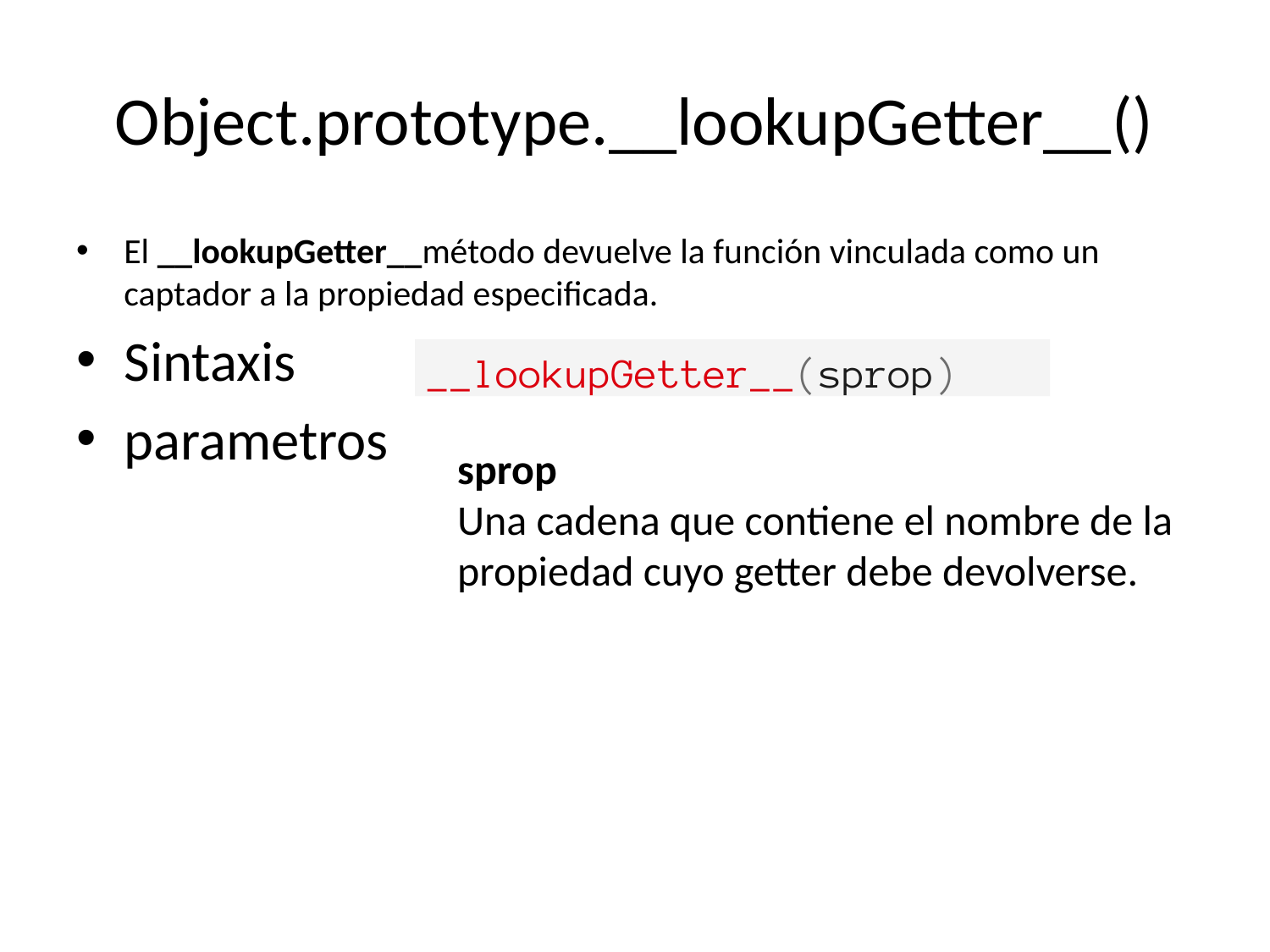

# Object.prototype.__lookupGetter__()
El __lookupGetter__método devuelve la función vinculada como un captador a la propiedad especificada.
Sintaxis
parametros
__lookupGetter__(sprop)
sprop
Una cadena que contiene el nombre de la propiedad cuyo getter debe devolverse.